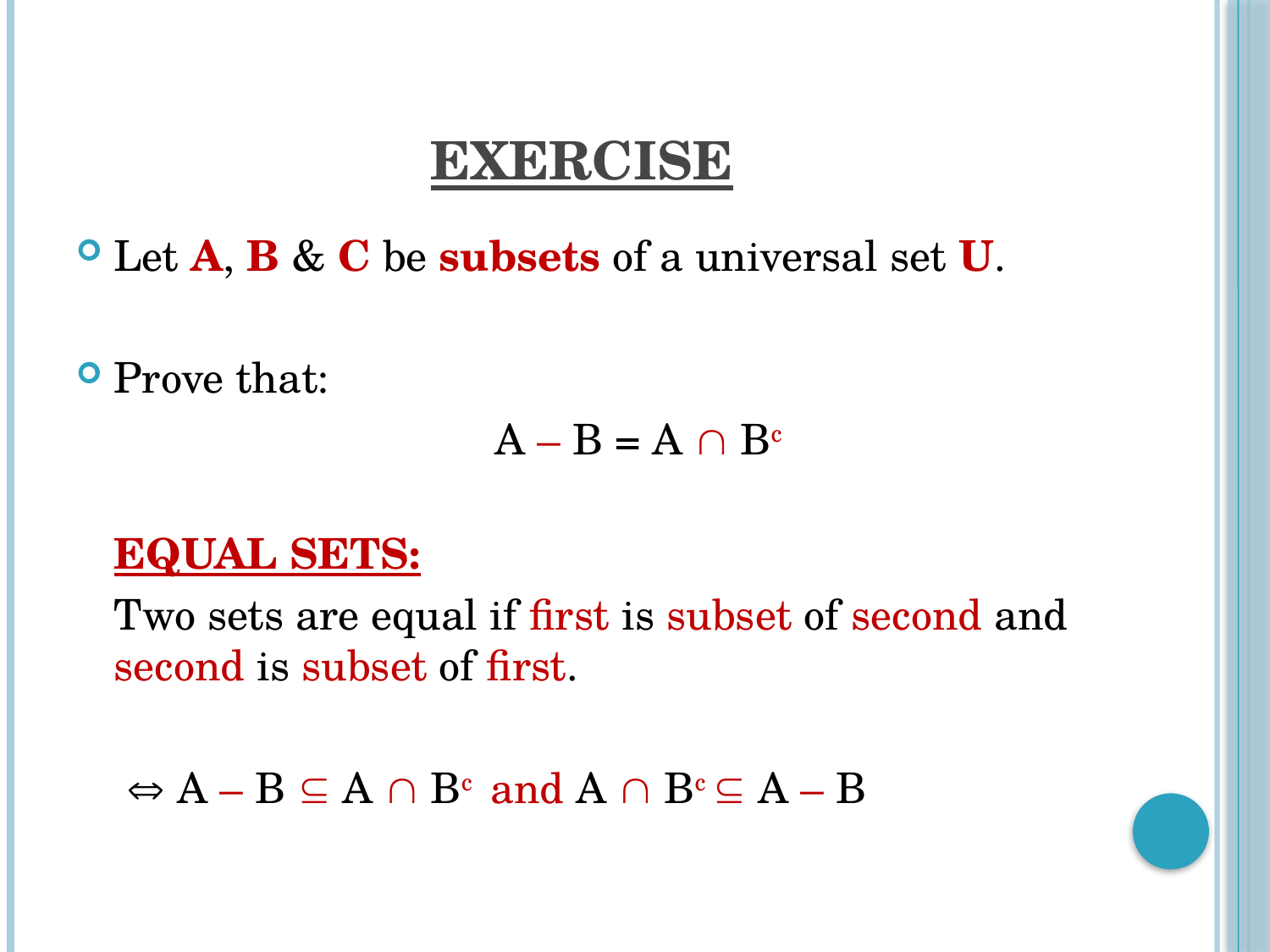

# EXERCISE
Let A, B & C be subsets of a universal set U.

Prove that:
				A – B = A ∩ Bc

	EQUAL SETS:
	Two sets are equal if first is subset of second and second is subset of first.

	 ⇔ A – B ⊆ A ∩ Bc  and A ∩ Bc ⊆ A – B